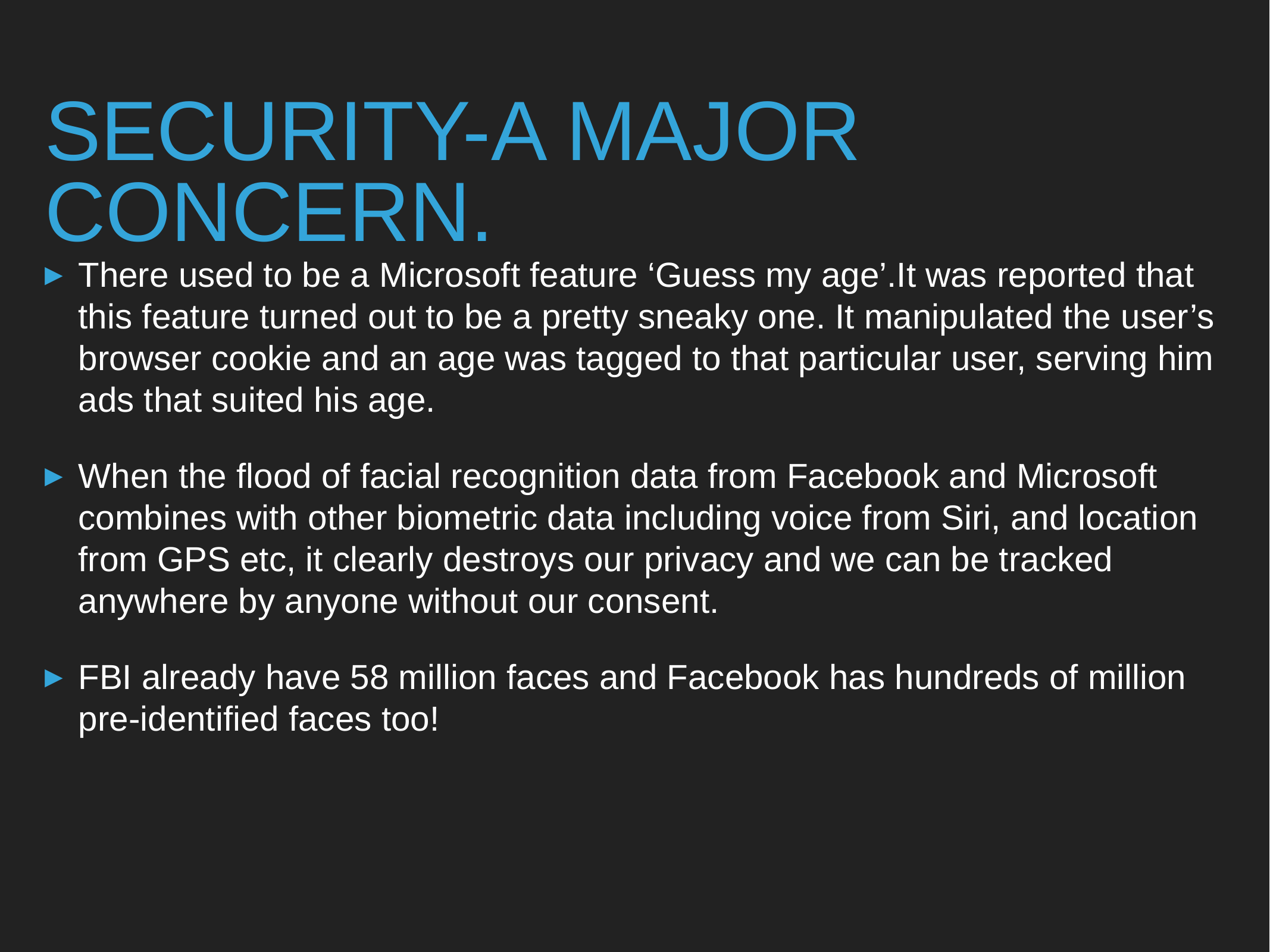

# Security-a major concern.
There used to be a Microsoft feature ‘Guess my age’.It was reported that this feature turned out to be a pretty sneaky one. It manipulated the user’s browser cookie and an age was tagged to that particular user, serving him ads that suited his age.
When the flood of facial recognition data from Facebook and Microsoft combines with other biometric data including voice from Siri, and location from GPS etc, it clearly destroys our privacy and we can be tracked anywhere by anyone without our consent.
FBI already have 58 million faces and Facebook has hundreds of million pre-identified faces too!